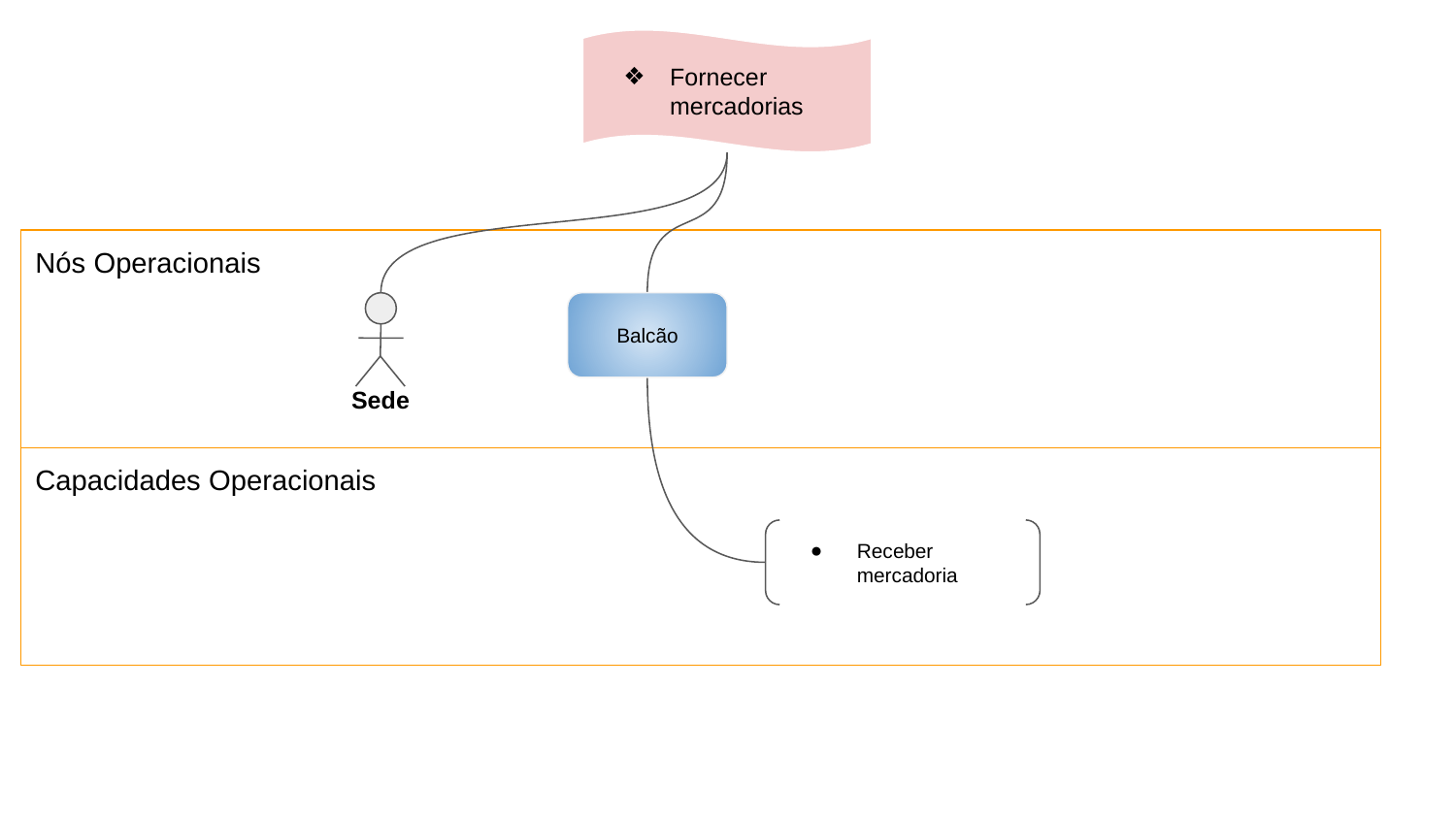

Fornecer mercadorias
Nós Operacionais

Sede
Balcão
Capacidades Operacionais
Receber mercadoria